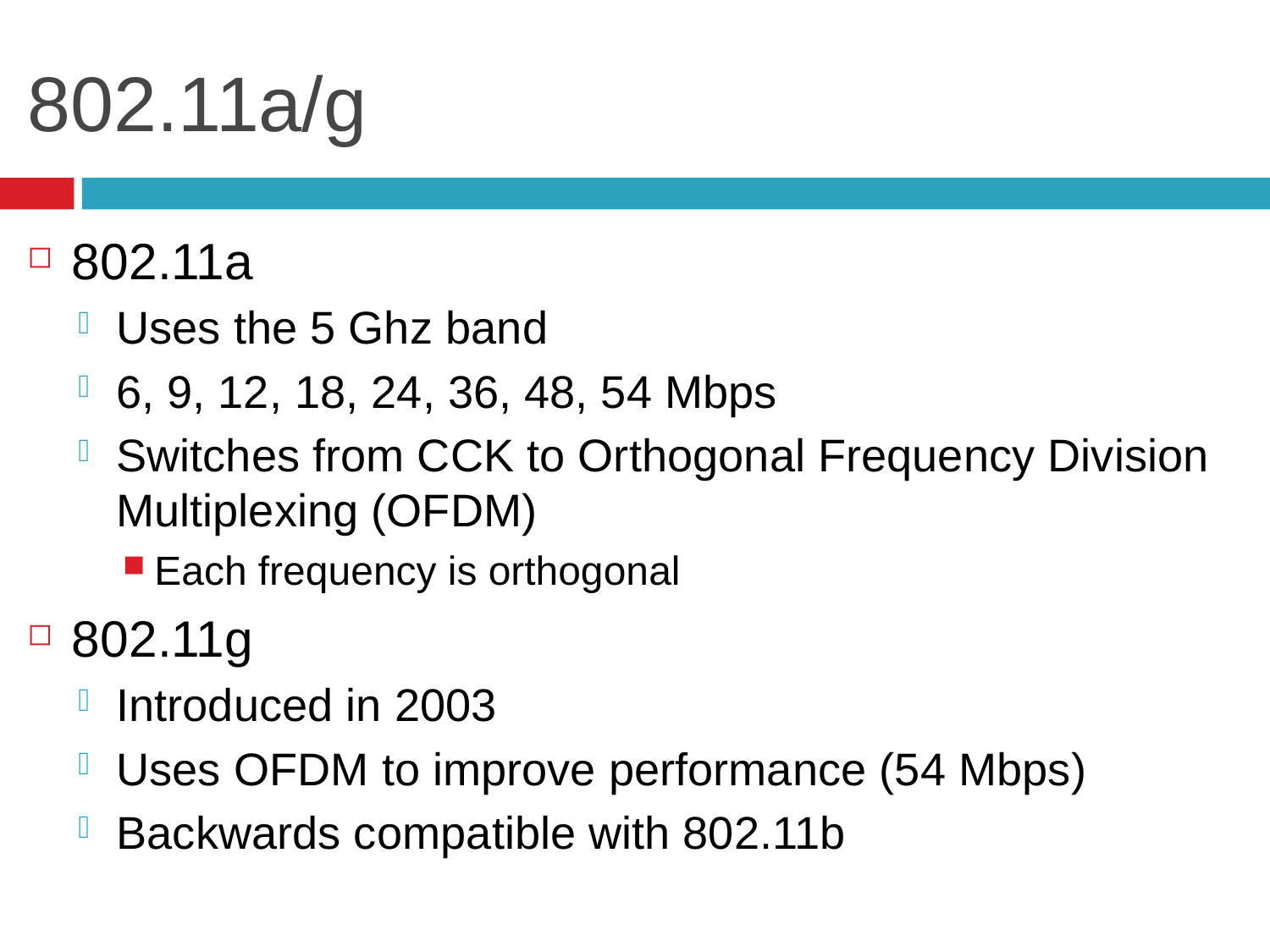

# 802.11a/g
69
802.11a
Uses the 5 Ghz band
6, 9, 12, 18, 24, 36, 48, 54 Mbps
Switches from CCK to Orthogonal Frequency Division Multiplexing (OFDM)
Each frequency is orthogonal
802.11g
Introduced in 2003
Uses OFDM to improve performance (54 Mbps)
Backwards compatible with 802.11b